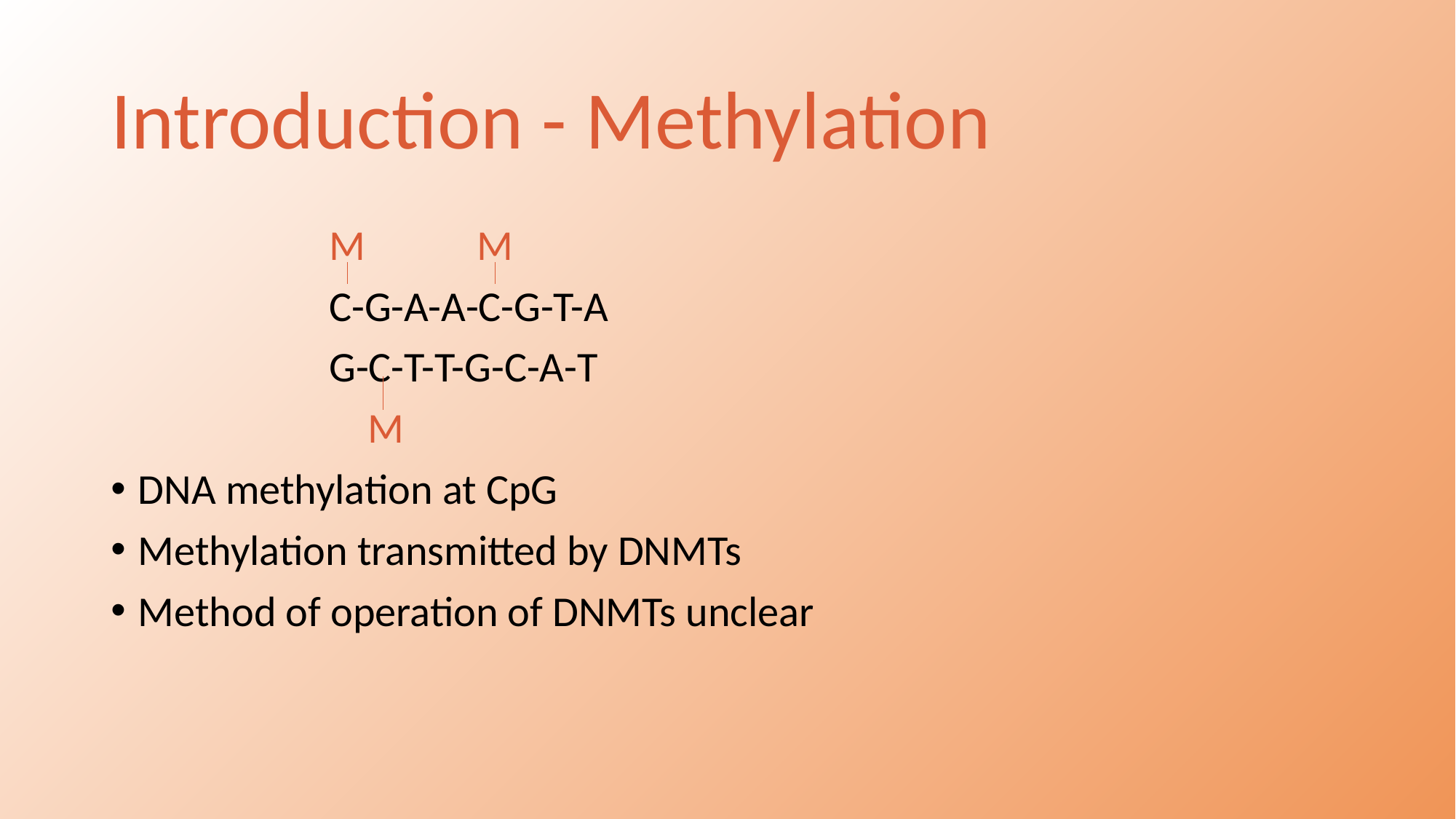

# Introduction - Methylation
		M	    M
		C-G-A-A-C-G-T-A
		G-C-T-T-G-C-A-T
		    M
DNA methylation at CpG
Methylation transmitted by DNMTs
Method of operation of DNMTs unclear